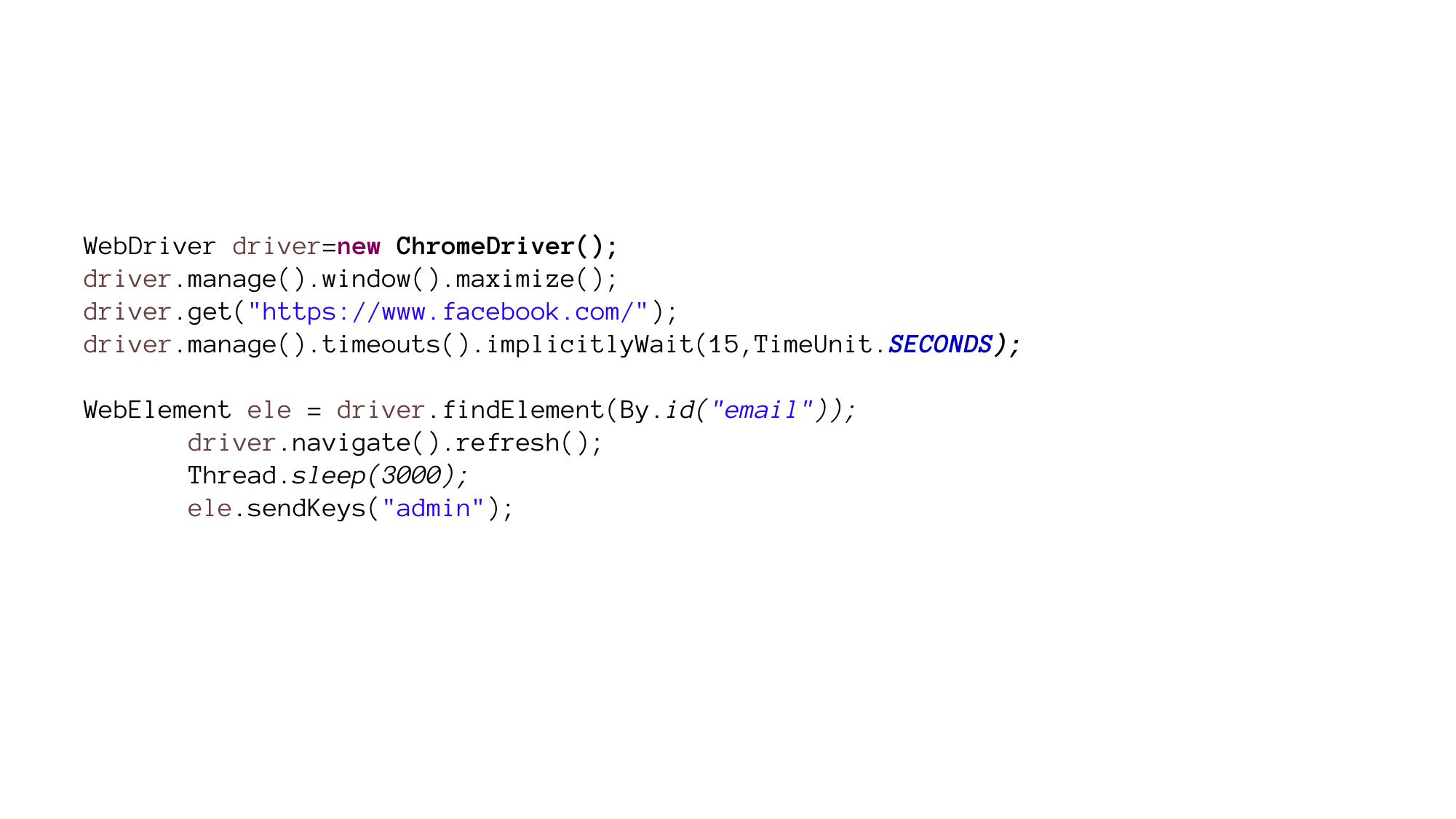

#
WebDriver driver=new ChromeDriver();
driver.manage().window().maximize();
driver.get("https://www.facebook.com/");
driver.manage().timeouts().implicitlyWait(15,TimeUnit.SECONDS);

WebElement ele = driver.findElement(By.id("email"));
       driver.navigate().refresh();
       Thread.sleep(3000);
       ele.sendKeys("admin");